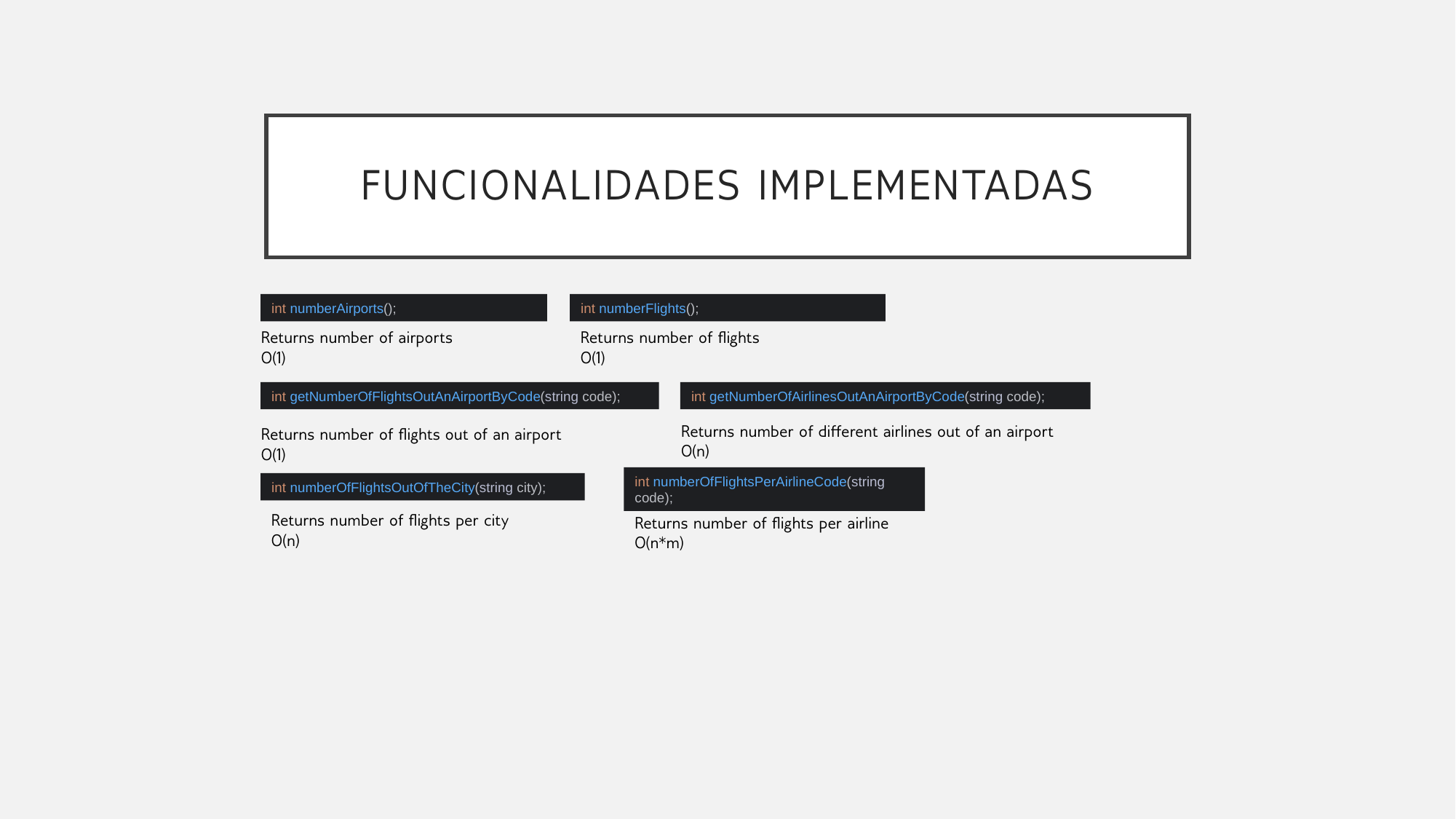

# Funcionalidades implementadas
int numberAirports();
int numberFlights();
Returns number of flights
O(1)
Returns number of airports
O(1)
int getNumberOfFlightsOutAnAirportByCode(string code);
int getNumberOfAirlinesOutAnAirportByCode(string code);
Returns number of different airlines out of an airport
O(n)
Returns number of flights out of an airport
O(1)
int numberOfFlightsOutOfTheCity(string city);
int numberOfFlightsPerAirlineCode(string code);
Returns number of flights per city
O(n)
Returns number of flights per airline
O(n*m)